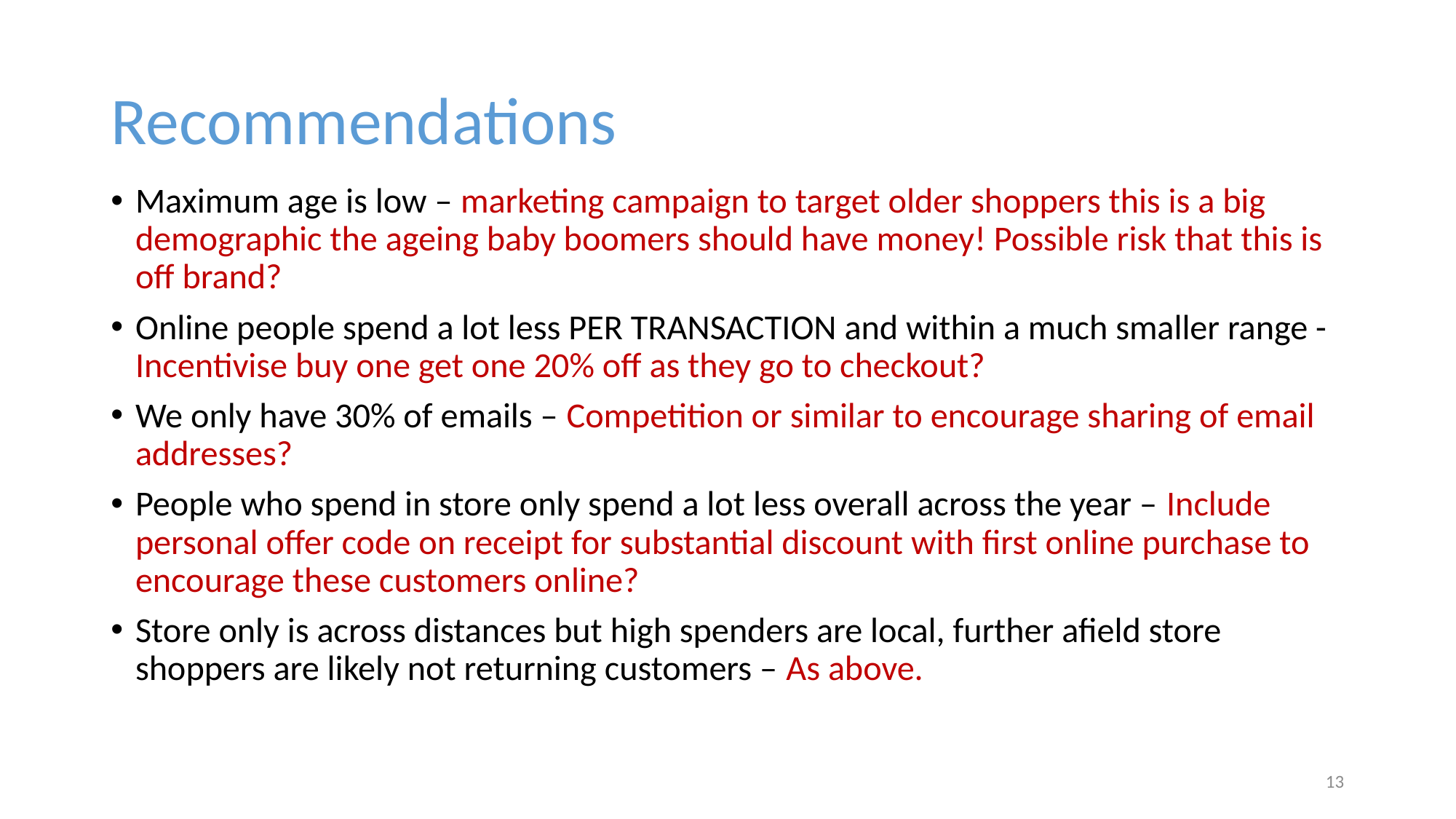

# Recommendations
Maximum age is low – marketing campaign to target older shoppers this is a big demographic the ageing baby boomers should have money! Possible risk that this is off brand?
Online people spend a lot less PER TRANSACTION and within a much smaller range - Incentivise buy one get one 20% off as they go to checkout?
We only have 30% of emails – Competition or similar to encourage sharing of email addresses?
People who spend in store only spend a lot less overall across the year – Include personal offer code on receipt for substantial discount with first online purchase to encourage these customers online?
Store only is across distances but high spenders are local, further afield store shoppers are likely not returning customers – As above.
13